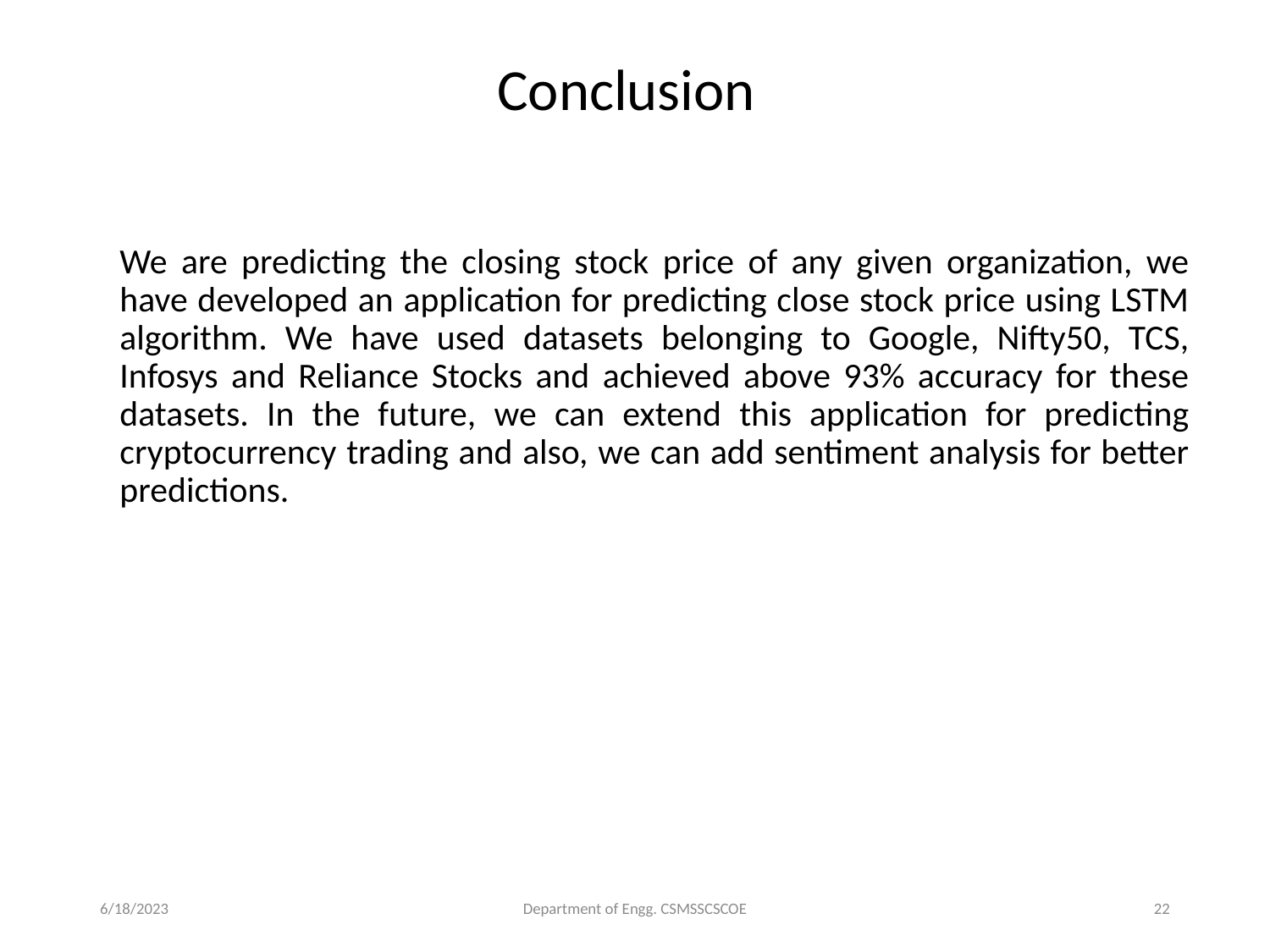

# Conclusion
We are predicting the closing stock price of any given organization, we have developed an application for predicting close stock price using LSTM algorithm. We have used datasets belonging to Google, Nifty50, TCS, Infosys and Reliance Stocks and achieved above 93% accuracy for these datasets. In the future, we can extend this application for predicting cryptocurrency trading and also, we can add sentiment analysis for better predictions.

6/18/2023
Department of Engg. CSMSSCSCOE
22